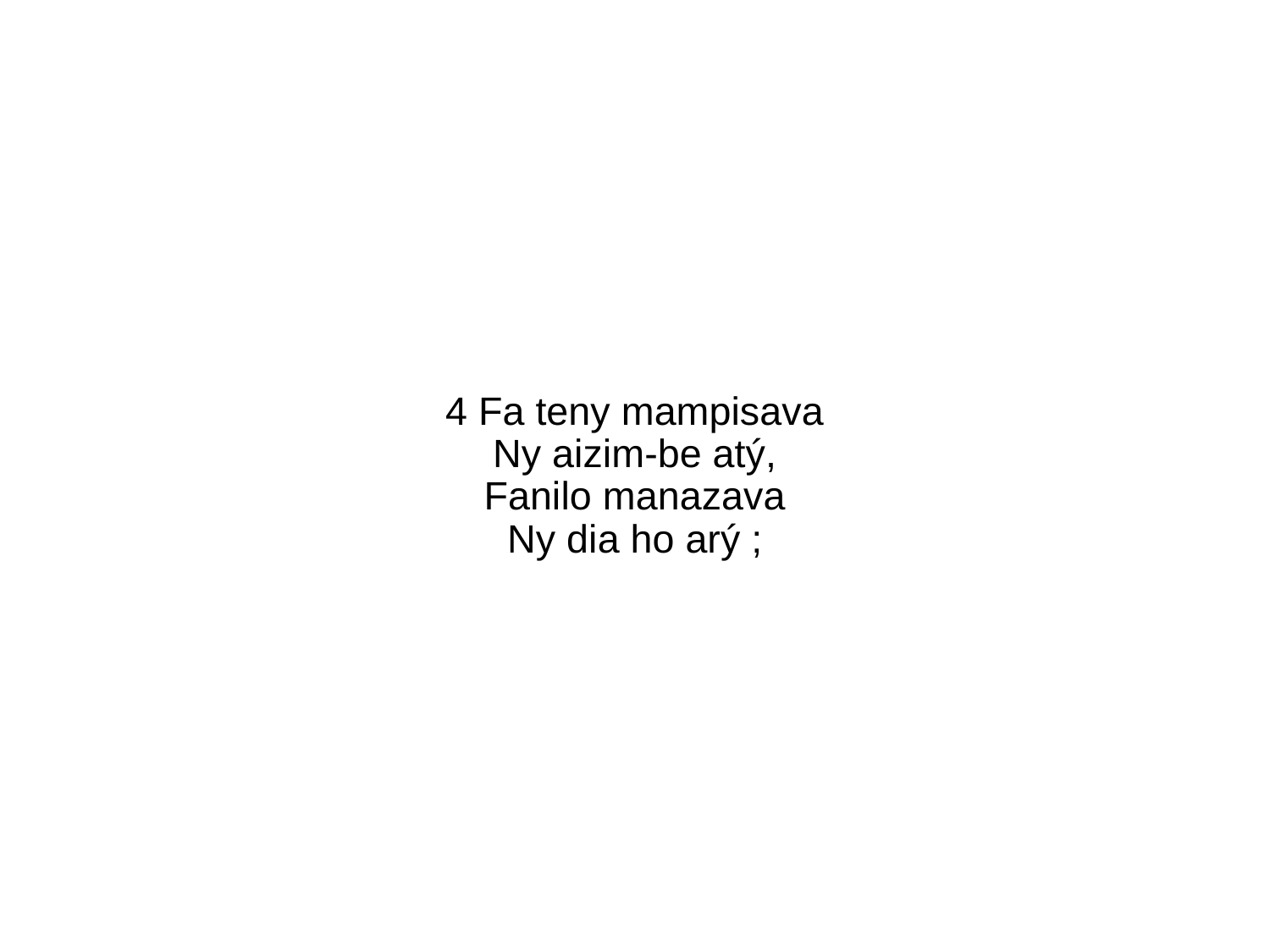

4 Fa teny mampisava
Ny aizim-be atý,
Fanilo manazava
Ny dia ho arý ;